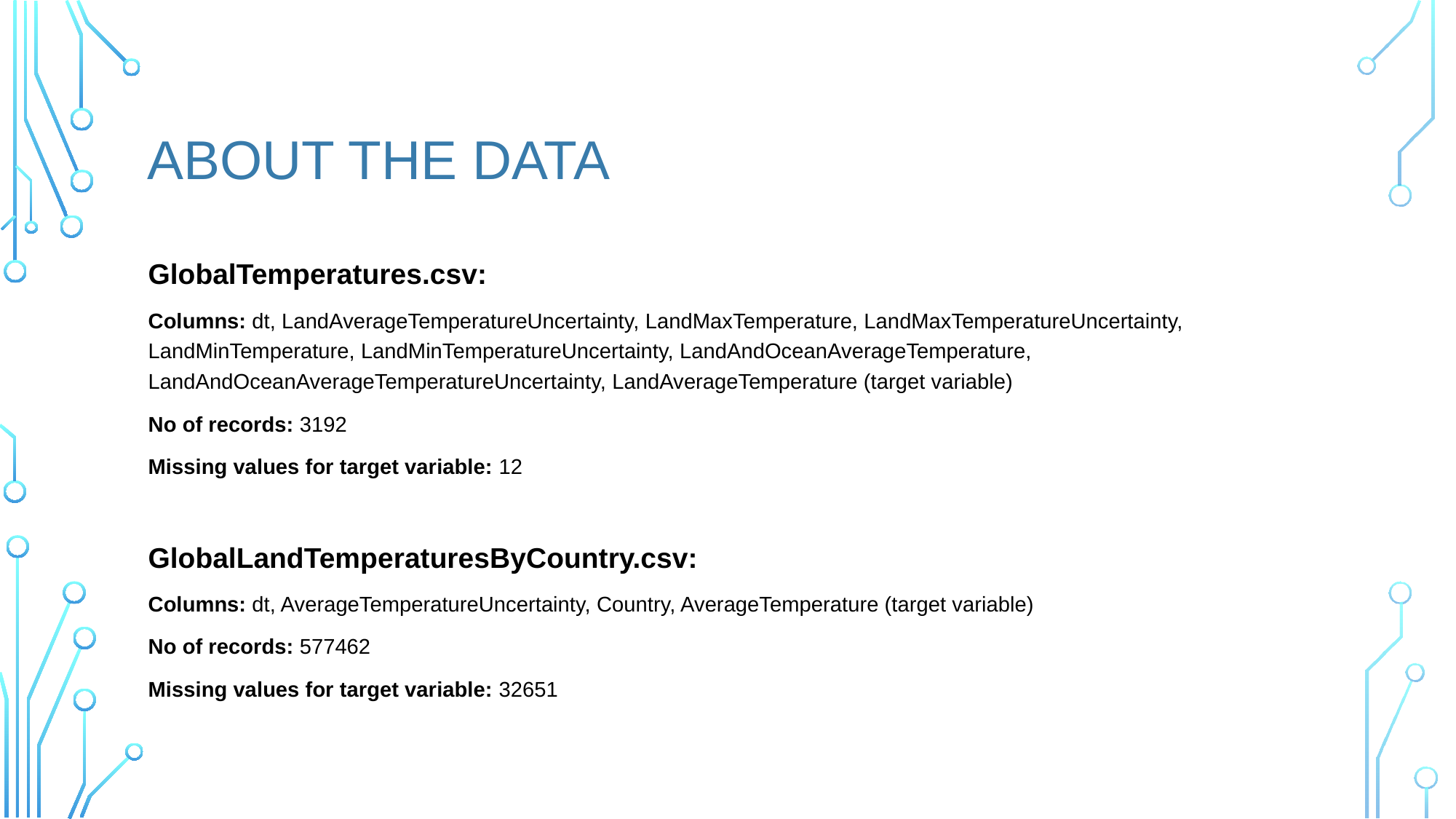

# About the data
GlobalTemperatures.csv:
Columns: dt, LandAverageTemperatureUncertainty, LandMaxTemperature, LandMaxTemperatureUncertainty, LandMinTemperature, LandMinTemperatureUncertainty, LandAndOceanAverageTemperature, LandAndOceanAverageTemperatureUncertainty, LandAverageTemperature (target variable)
No of records: 3192
Missing values for target variable: 12

GlobalLandTemperaturesByCountry.csv:
Columns: dt, AverageTemperatureUncertainty, Country, AverageTemperature (target variable)
No of records: 577462
Missing values for target variable: 32651